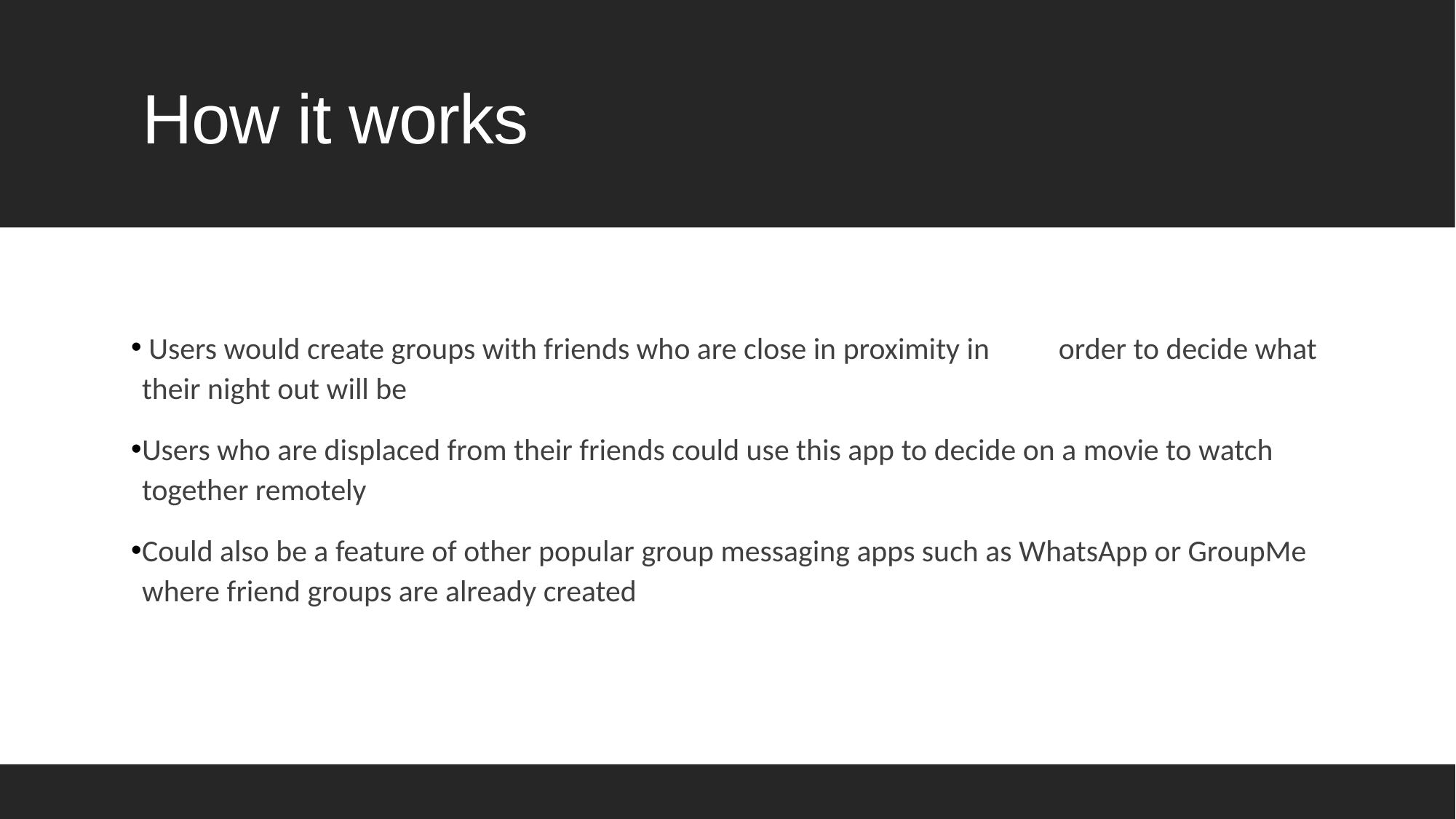

# How it works
 Users would create groups with friends who are close in proximity in          order to decide what their night out will be
Users who are displaced from their friends could use this app to decide on a movie to watch together remotely
Could also be a feature of other popular group messaging apps such as WhatsApp or GroupMe where friend groups are already created